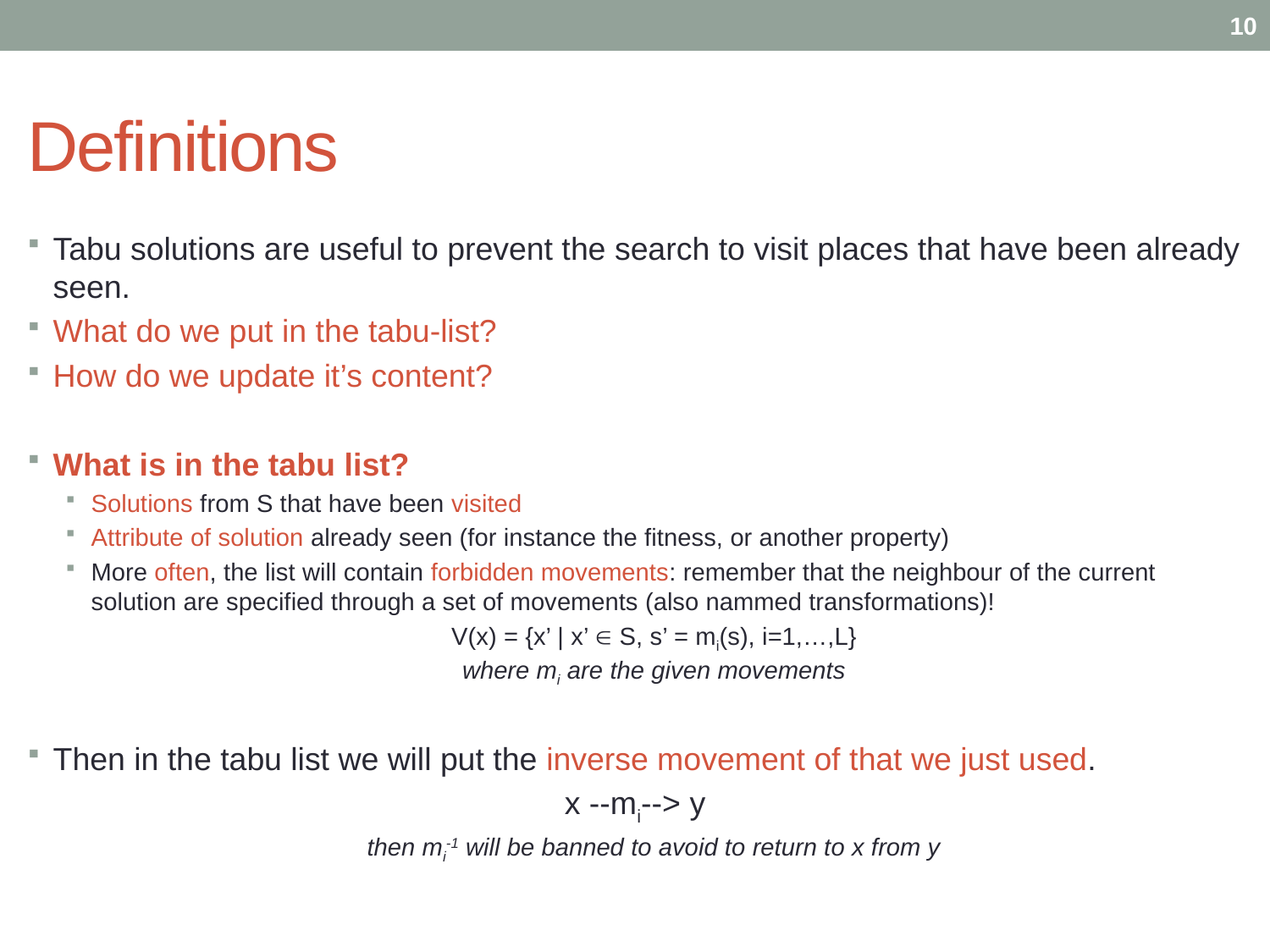

10
# Definitions
Tabu solutions are useful to prevent the search to visit places that have been already seen.
What do we put in the tabu-list?
How do we update it’s content?

What is in the tabu list?
Solutions from S that have been visited
Attribute of solution already seen (for instance the fitness, or another property)
More often, the list will contain forbidden movements: remember that the neighbour of the current solution are specified through a set of movements (also nammed transformations)!
V(x) = {x’ | x’ ∈ S, s’ = mi(s), i=1,…,L}
where mi are the given movements

Then in the tabu list we will put the inverse movement of that we just used.
x --mi--> y
then mi-1 will be banned to avoid to return to x from y